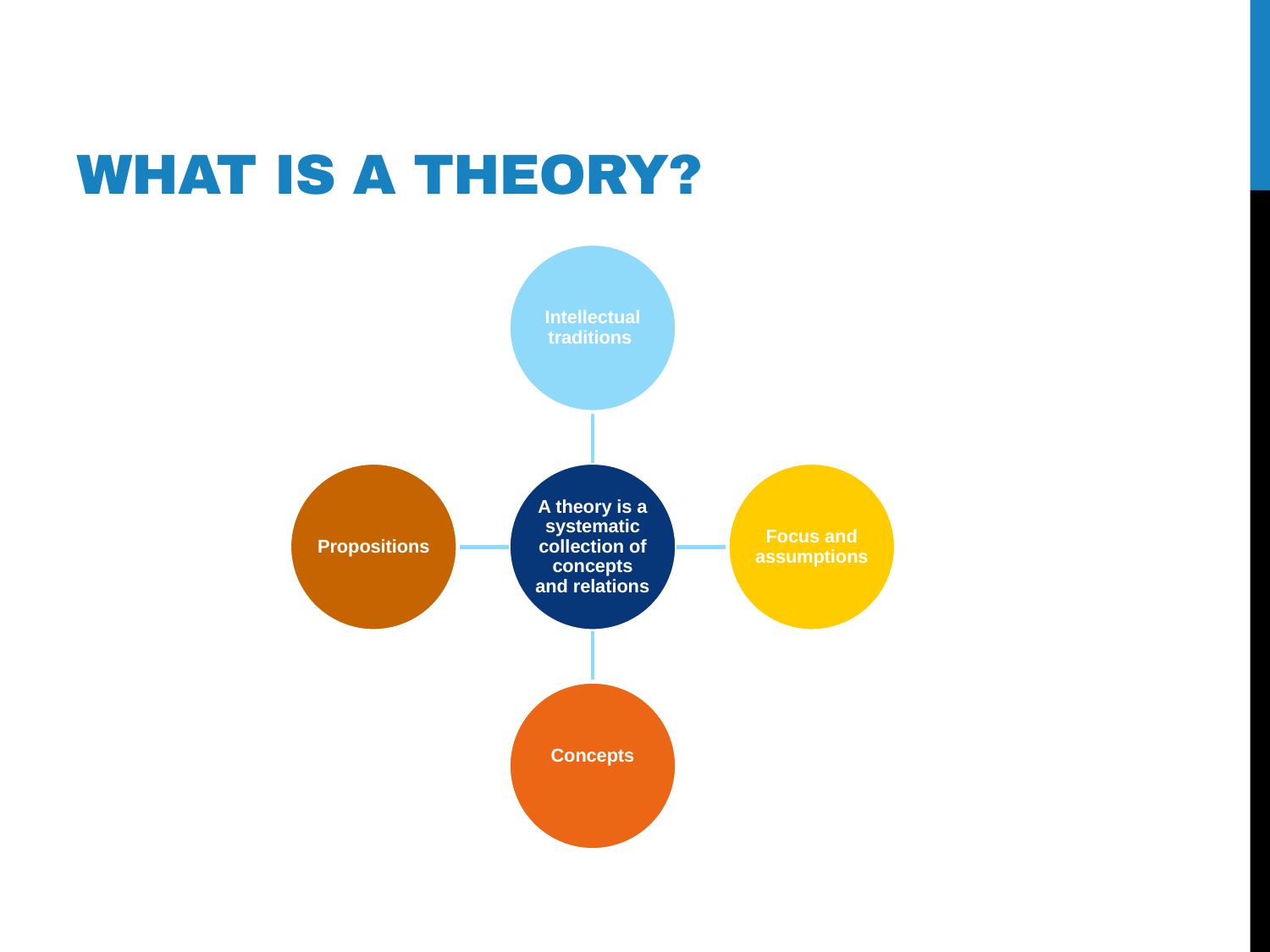

# What is a theory?
A theory is a systematic collection of concepts and relations

Intellectual traditions

Focus and assumptions

Concepts

Propositions